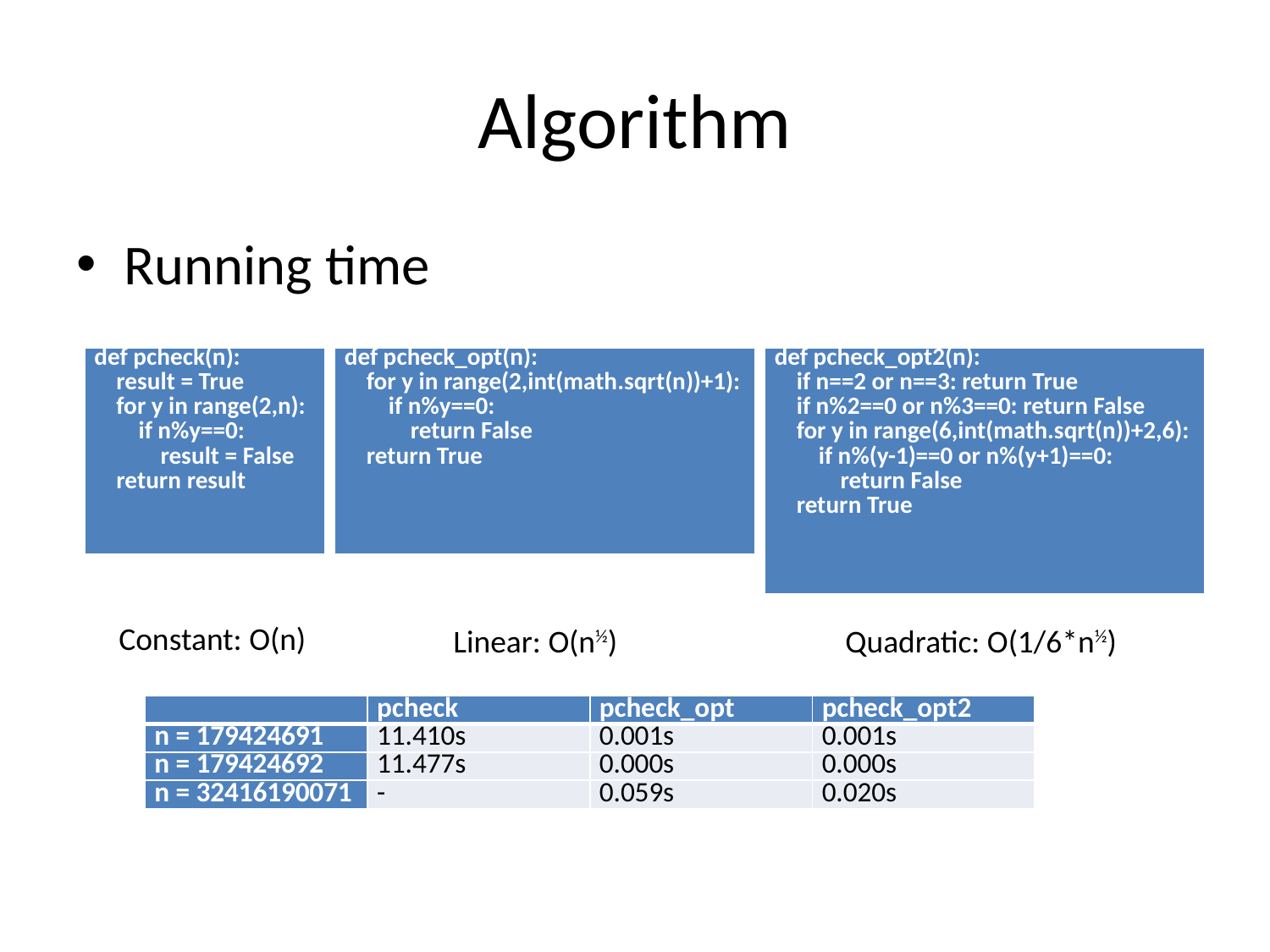

# Algorithm
Running time
| def pcheck(n): result = True for y in range(2,n): if n%y==0: result = False return result |
| --- |
| def pcheck\_opt(n): for y in range(2,int(math.sqrt(n))+1): if n%y==0: return False return True |
| --- |
| def pcheck\_opt2(n): if n==2 or n==3: return True if n%2==0 or n%3==0: return False for y in range(6,int(math.sqrt(n))+2,6): if n%(y-1)==0 or n%(y+1)==0: return False return True |
| --- |
Constant: O(n)
Linear: O(n½)
Quadratic: O(1/6*n½)
|  | pcheck | pcheck\_opt | pcheck\_opt2 |
| --- | --- | --- | --- |
| n = 179424691 | 11.410s | 0.001s | 0.001s |
| n = 179424692 | 11.477s | 0.000s | 0.000s |
| n = 32416190071 | - | 0.059s | 0.020s |